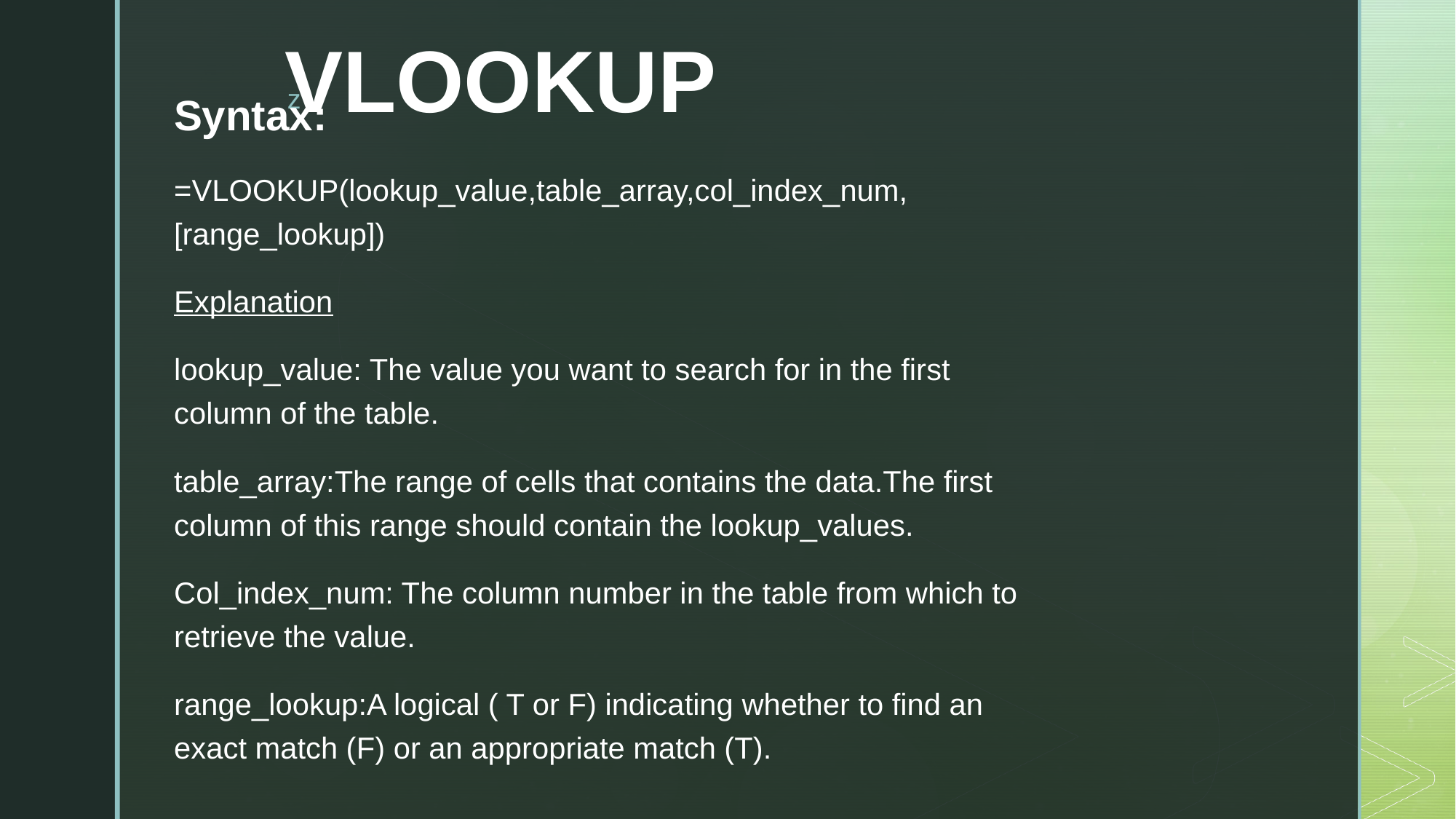

# VLOOKUP
Syntax:
=VLOOKUP(lookup_value,table_array,col_index_num,[range_lookup])
Explanation
lookup_value: The value you want to search for in the first column of the table.
table_array:The range of cells that contains the data.The first column of this range should contain the lookup_values.
Col_index_num: The column number in the table from which to retrieve the value.
range_lookup:A logical ( T or F) indicating whether to find an exact match (F) or an appropriate match (T).